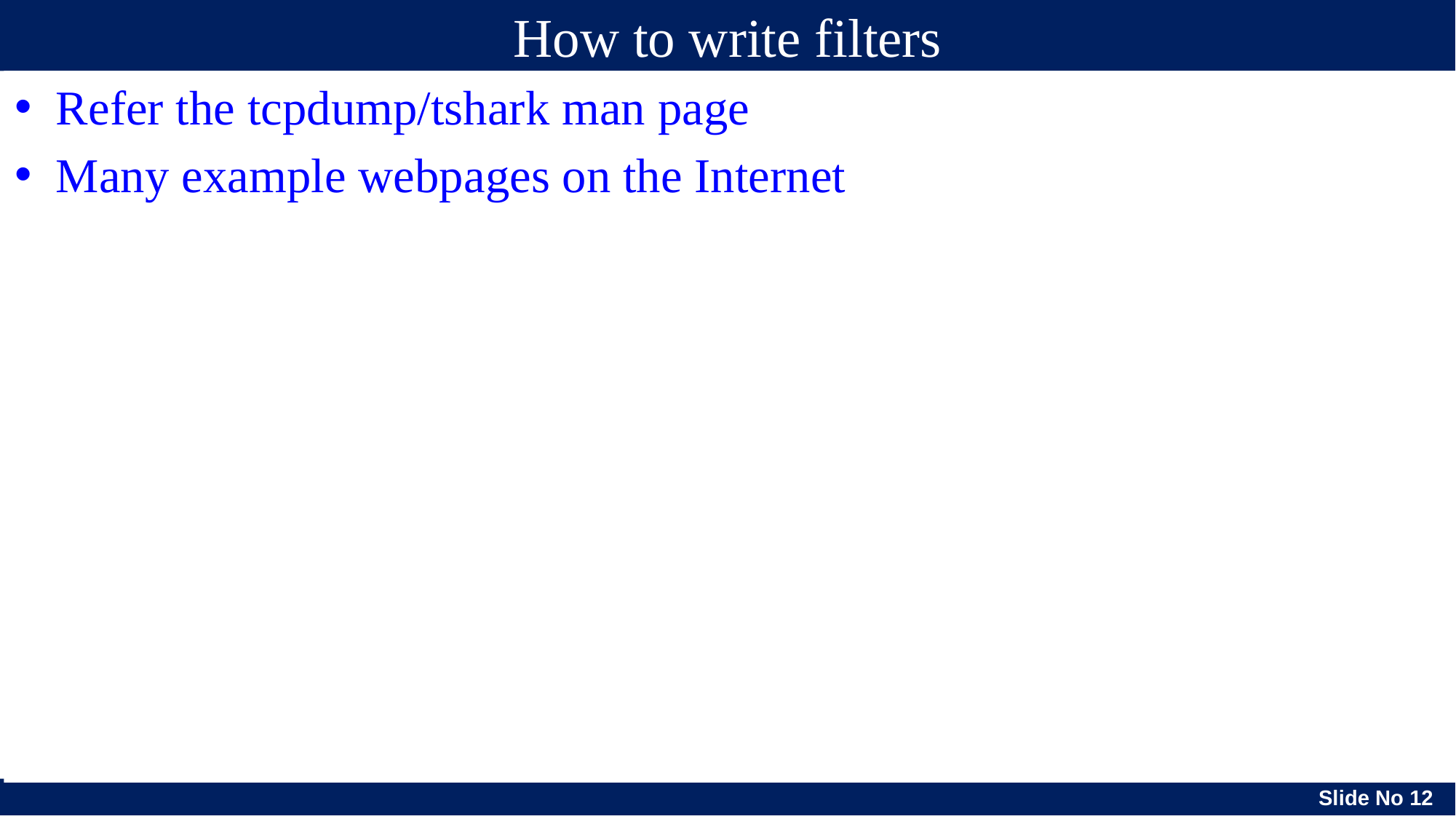

# How to write filters
Refer the tcpdump/tshark man page
Many example webpages on the Internet
12